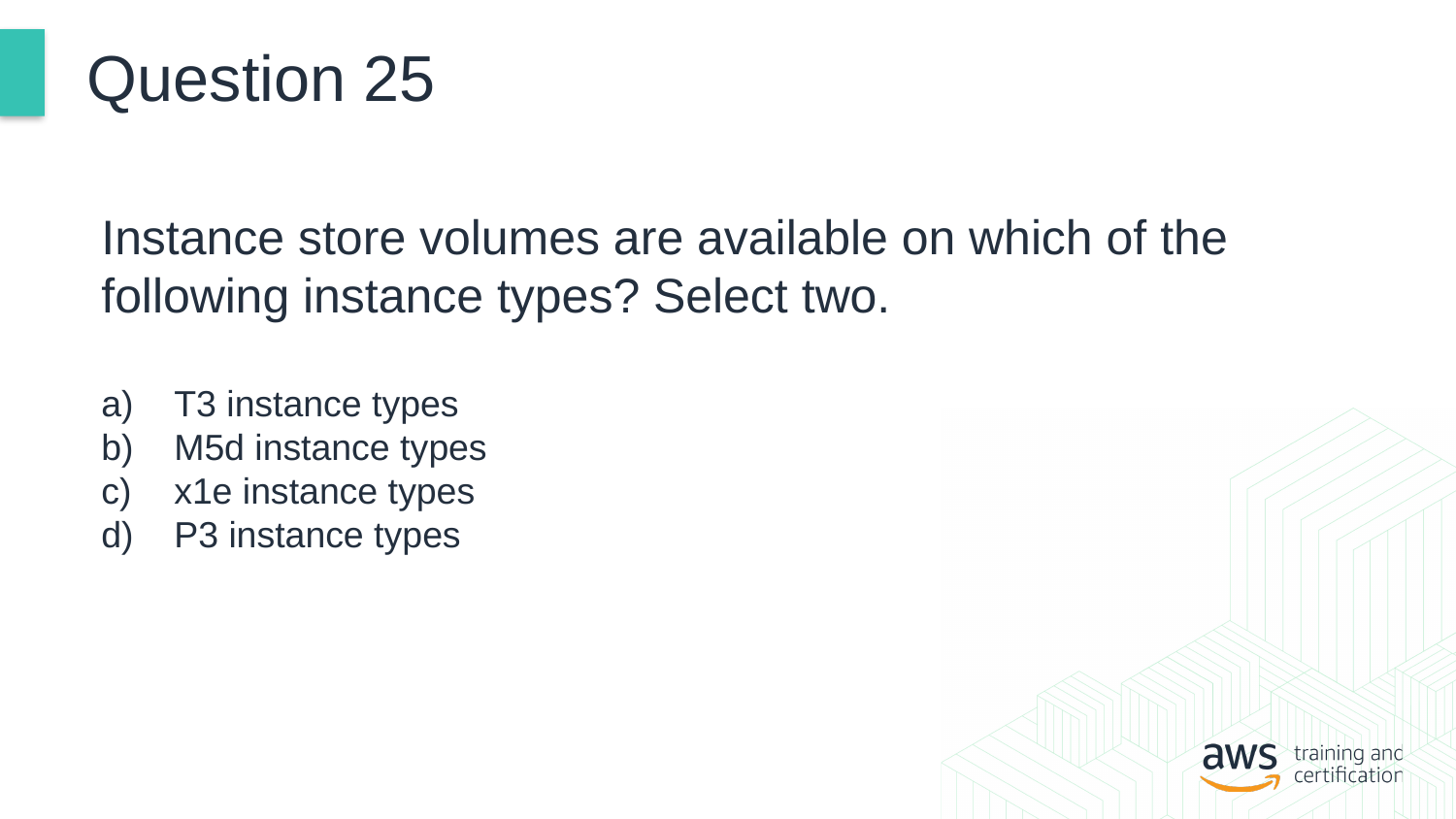

# Question 25
Instance store volumes are available on which of the following instance types? Select two.

T3 instance types
M5d instance types
x1e instance types
P3 instance types